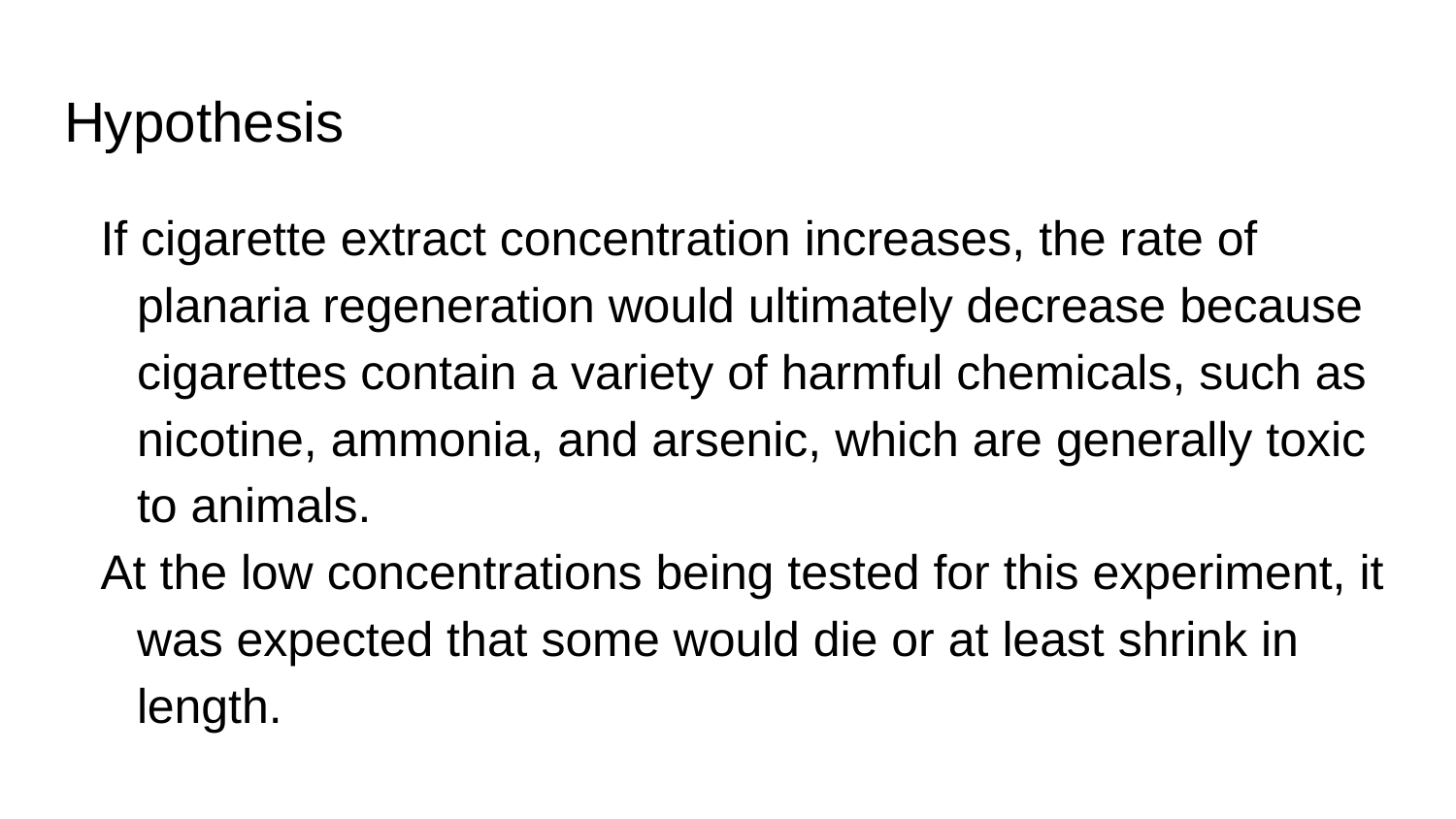

# Hypothesis
If cigarette extract concentration increases, the rate of planaria regeneration would ultimately decrease because cigarettes contain a variety of harmful chemicals, such as nicotine, ammonia, and arsenic, which are generally toxic to animals.
At the low concentrations being tested for this experiment, it was expected that some would die or at least shrink in length.